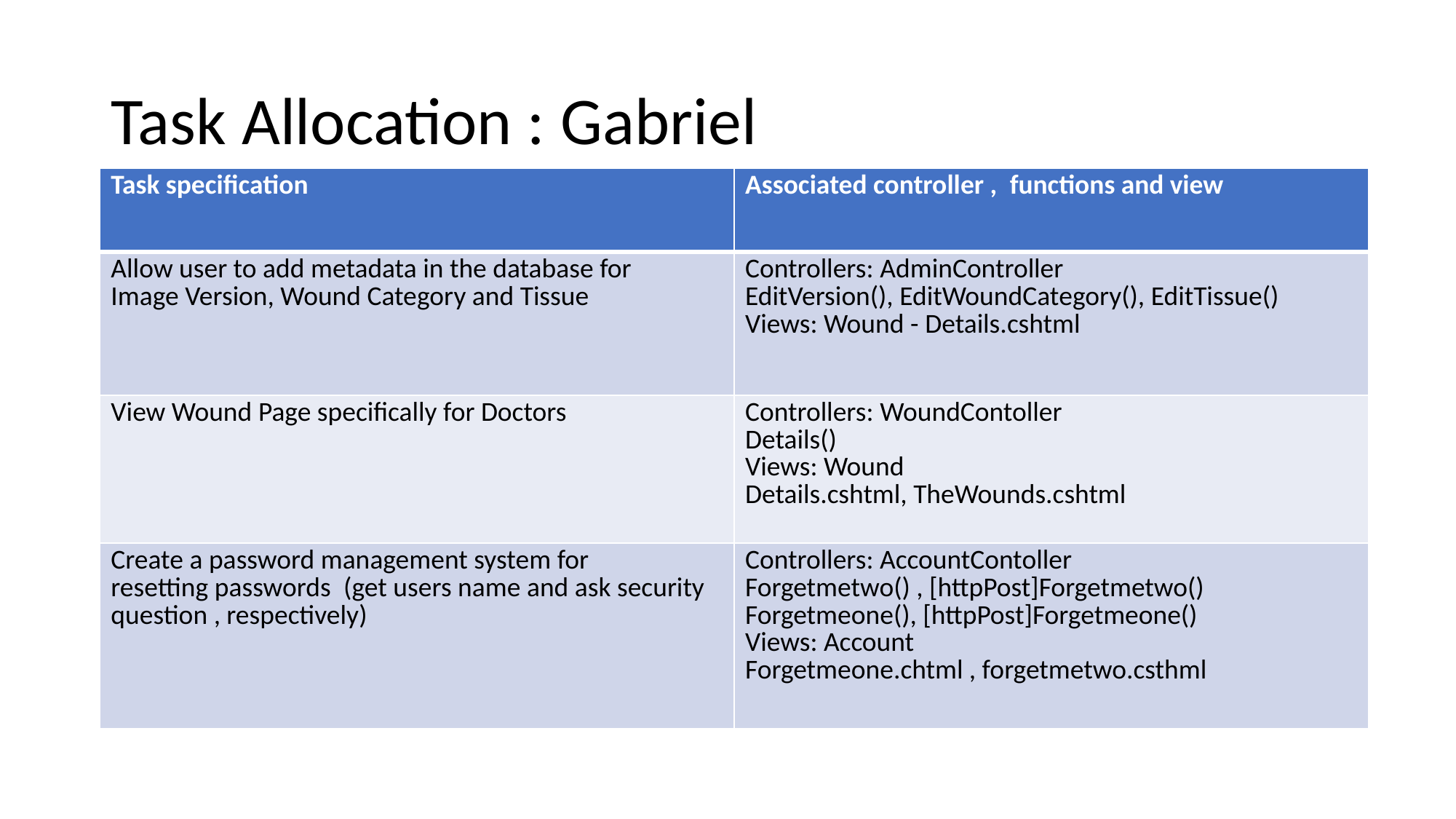

# Task Allocation : Gabriel
| Task specification | Associated controller ,  functions and view |
| --- | --- |
| Allow user to add metadata in the database for Image Version, Wound Category and Tissue | Controllers: AdminController EditVersion(), EditWoundCategory(), EditTissue() Views: Wound - Details.cshtml |
| View Wound Page specifically for Doctors | Controllers: WoundContoller Details() Views: Wound Details.cshtml, TheWounds.cshtml |
| Create a password management system for resetting passwords  (get users name and ask security question , respectively) | Controllers: AccountContoller Forgetmetwo() , [httpPost]Forgetmetwo() Forgetmeone(), [httpPost]Forgetmeone() Views: Account Forgetmeone.chtml , forgetmetwo.csthml |